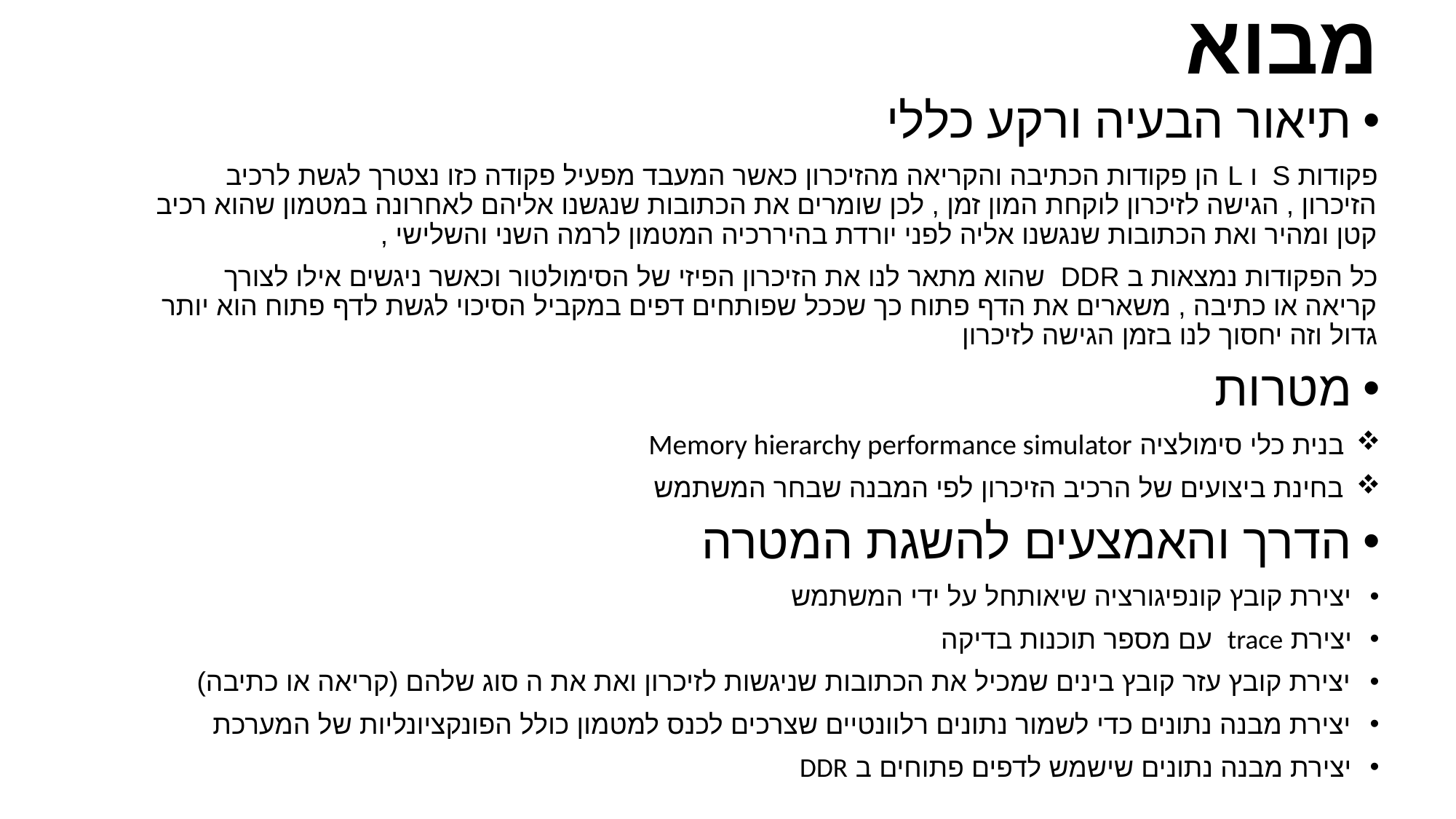

# מבוא
תיאור הבעיה ורקע כללי
פקודות S  ו L הן פקודות הכתיבה והקריאה מהזיכרון כאשר המעבד מפעיל פקודה כזו נצטרך לגשת לרכיב הזיכרון , הגישה לזיכרון לוקחת המון זמן , לכן שומרים את הכתובות שנגשנו אליהם לאחרונה במטמון שהוא רכיב קטן ומהיר ואת הכתובות שנגשנו אליה לפני יורדת בהיררכיה המטמון לרמה השני והשלישי ,
כל הפקודות נמצאות ב DDR  שהוא מתאר לנו את הזיכרון הפיזי של הסימולטור וכאשר ניגשים אילו לצורך קריאה או כתיבה , משארים את הדף פתוח כך שככל שפותחים דפים במקביל הסיכוי לגשת לדף פתוח הוא יותר גדול וזה יחסוך לנו בזמן הגישה לזיכרון
מטרות
 בנית כלי סימולציה Memory hierarchy performance simulator
 בחינת ביצועים של הרכיב הזיכרון לפי המבנה שבחר המשתמש
הדרך והאמצעים להשגת המטרה
יצירת קובץ קונפיגורציה שיאותחל על ידי המשתמש
יצירת trace  עם מספר תוכנות בדיקה
יצירת קובץ עזר קובץ בינים שמכיל את הכתובות שניגשות לזיכרון ואת את ה סוג שלהם (קריאה או כתיבה)
יצירת מבנה נתונים כדי לשמור נתונים רלוונטיים שצרכים לכנס למטמון כולל הפונקציונליות של המערכת
יצירת מבנה נתונים שישמש לדפים פתוחים ב DDR